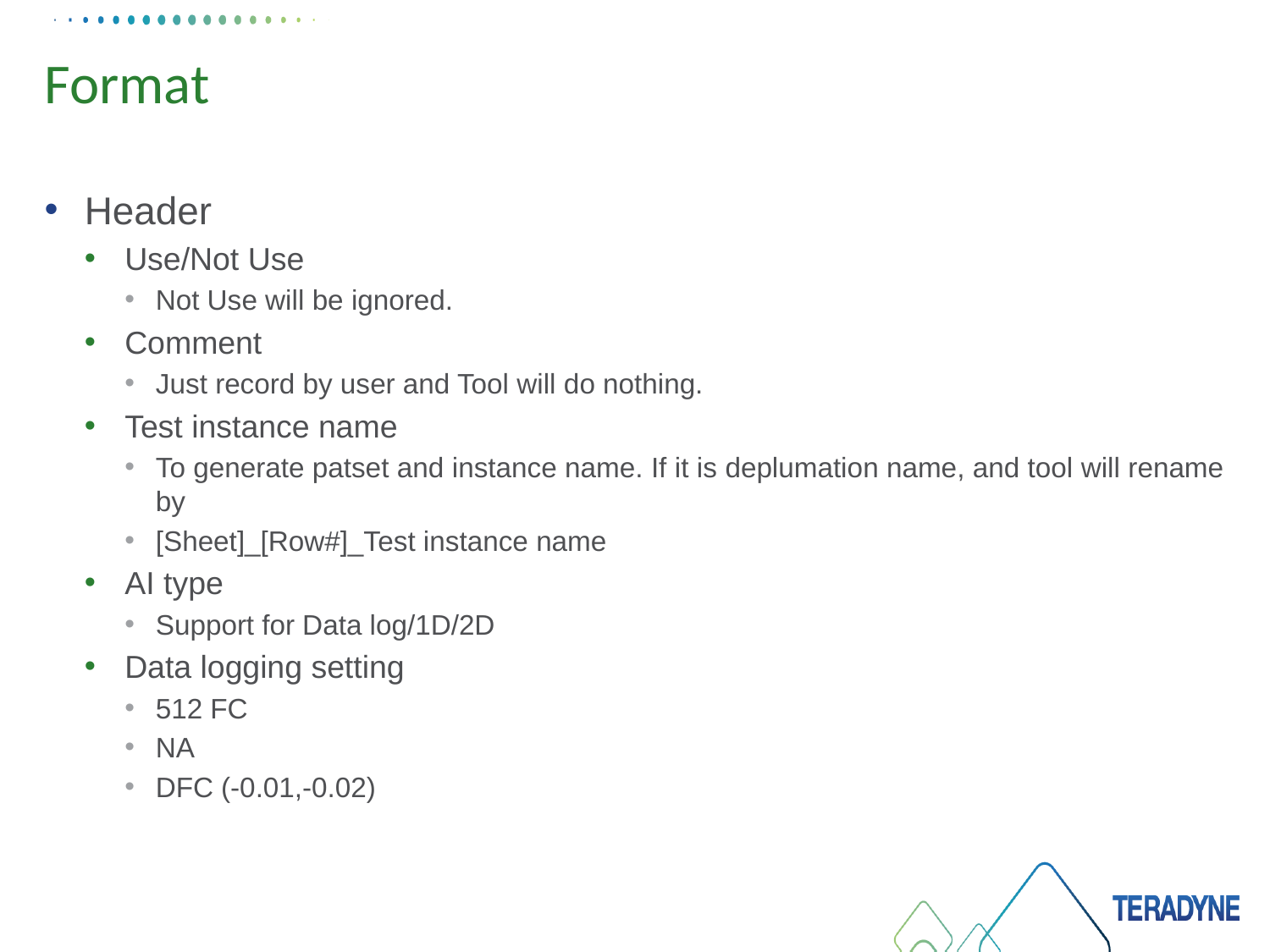

# Format
Header
Use/Not Use
Not Use will be ignored.
Comment
Just record by user and Tool will do nothing.
Test instance name
To generate patset and instance name. If it is deplumation name, and tool will rename by
[Sheet]_[Row#]_Test instance name
AI type
Support for Data log/1D/2D
Data logging setting
512 FC
NA
DFC (-0.01,-0.02)